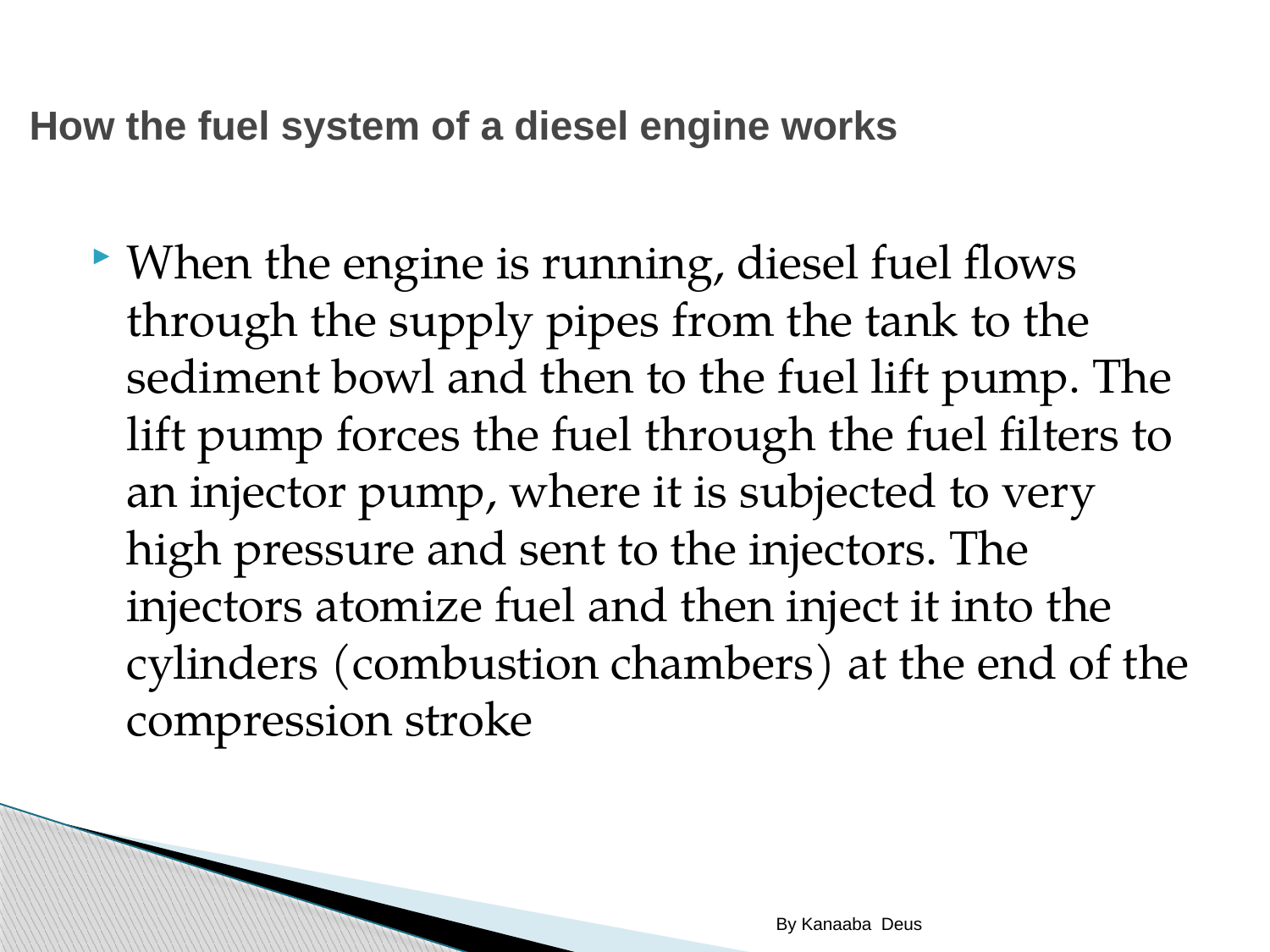

# How the fuel system of a diesel engine works

When the engine is running, diesel fuel flows through the supply pipes from the tank to the sediment bowl and then to the fuel lift pump. The lift pump forces the fuel through the fuel filters to an injector pump, where it is subjected to very high pressure and sent to the injectors. The injectors atomize fuel and then inject it into the cylinders (combustion chambers) at the end of the compression stroke
By Kanaaba  Deus